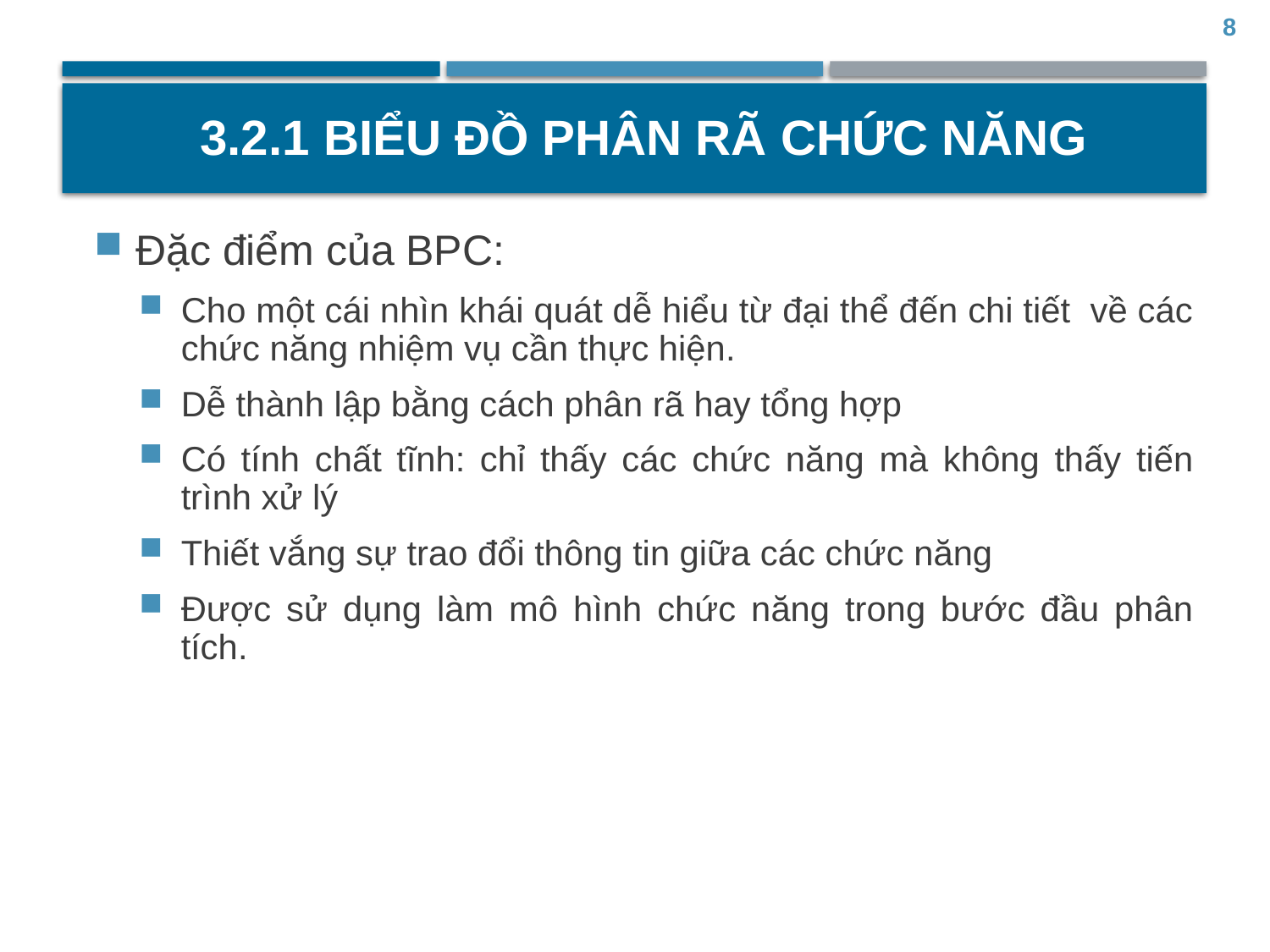

8
# 3.2.1 Biểu đồ phân rã chức năng
Đặc điểm của BPC:
Cho một cái nhìn khái quát dễ hiểu từ đại thể đến chi tiết  về các chức năng nhiệm vụ cần thực hiện.
Dễ thành lập bằng cách phân rã hay tổng hợp
Có tính chất tĩnh: chỉ thấy các chức năng mà không thấy tiến trình xử lý
Thiết vắng sự trao đổi thông tin giữa các chức năng
Được sử dụng làm mô hình chức năng trong bước đầu phân tích.